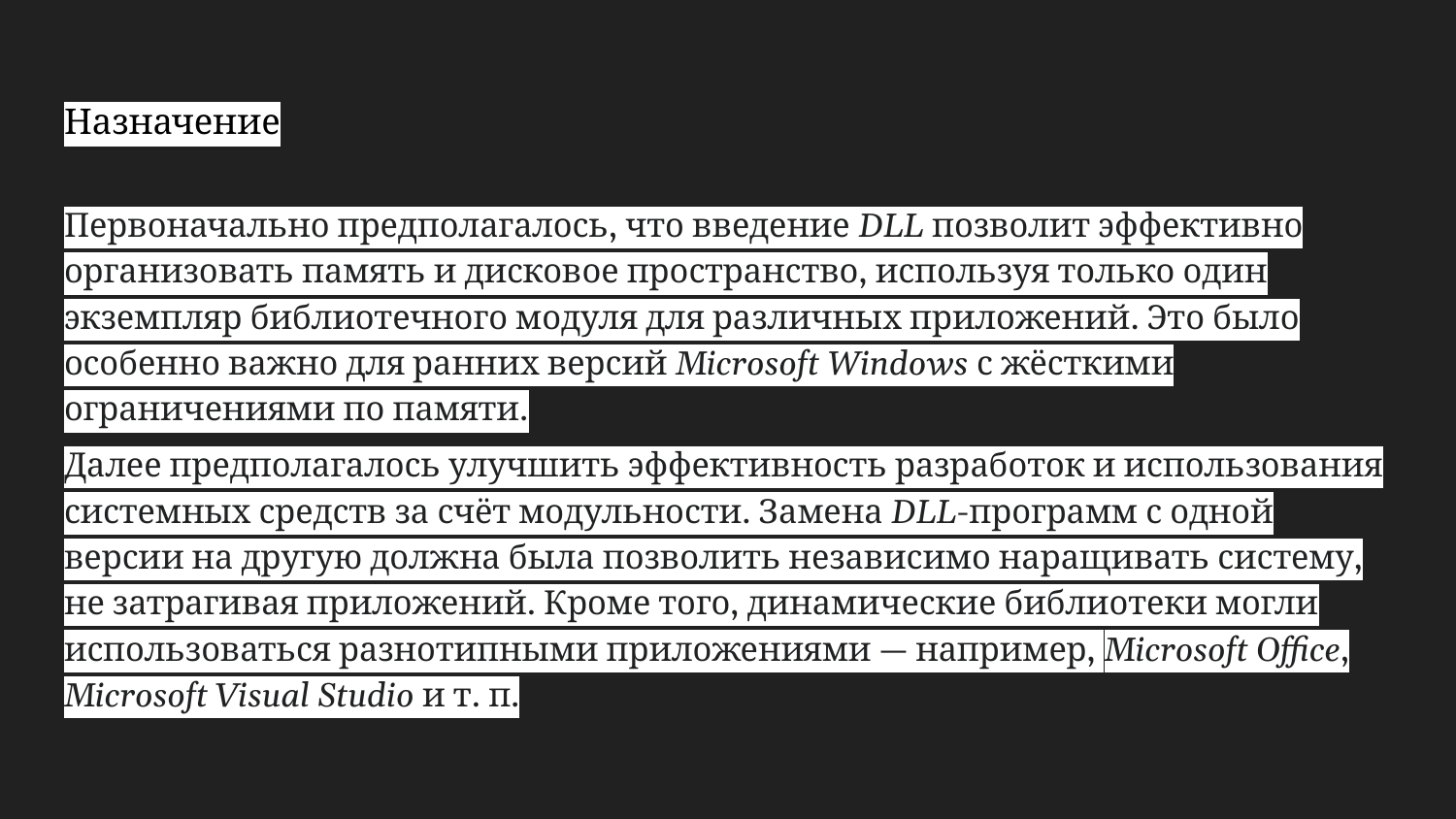

# Назначение

Первоначально предполагалось, что введение DLL позволит эффективно организовать память и дисковое пространство, используя только один экземпляр библиотечного модуля для различных приложений. Это было особенно важно для ранних версий Microsoft Windows с жёсткими ограничениями по памяти.
Далее предполагалось улучшить эффективность разработок и использования системных средств за счёт модульности. Замена DLL-программ с одной версии на другую должна была позволить независимо наращивать систему, не затрагивая приложений. Кроме того, динамические библиотеки могли использоваться разнотипными приложениями — например, Microsoft Office, Microsoft Visual Studio и т. п.